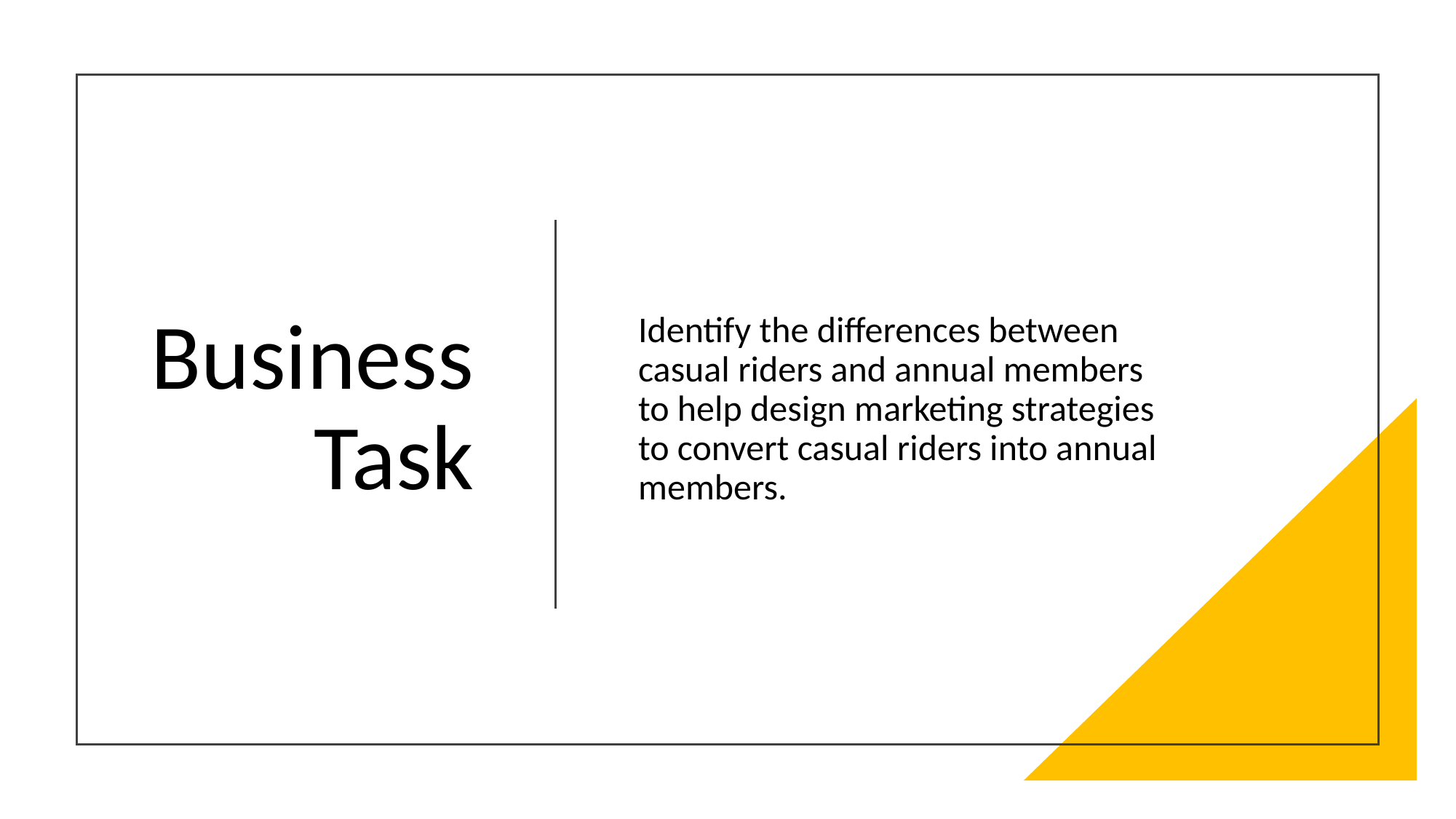

# Business Task
Identify the differences between casual riders and annual members to help design marketing strategies to convert casual riders into annual members.